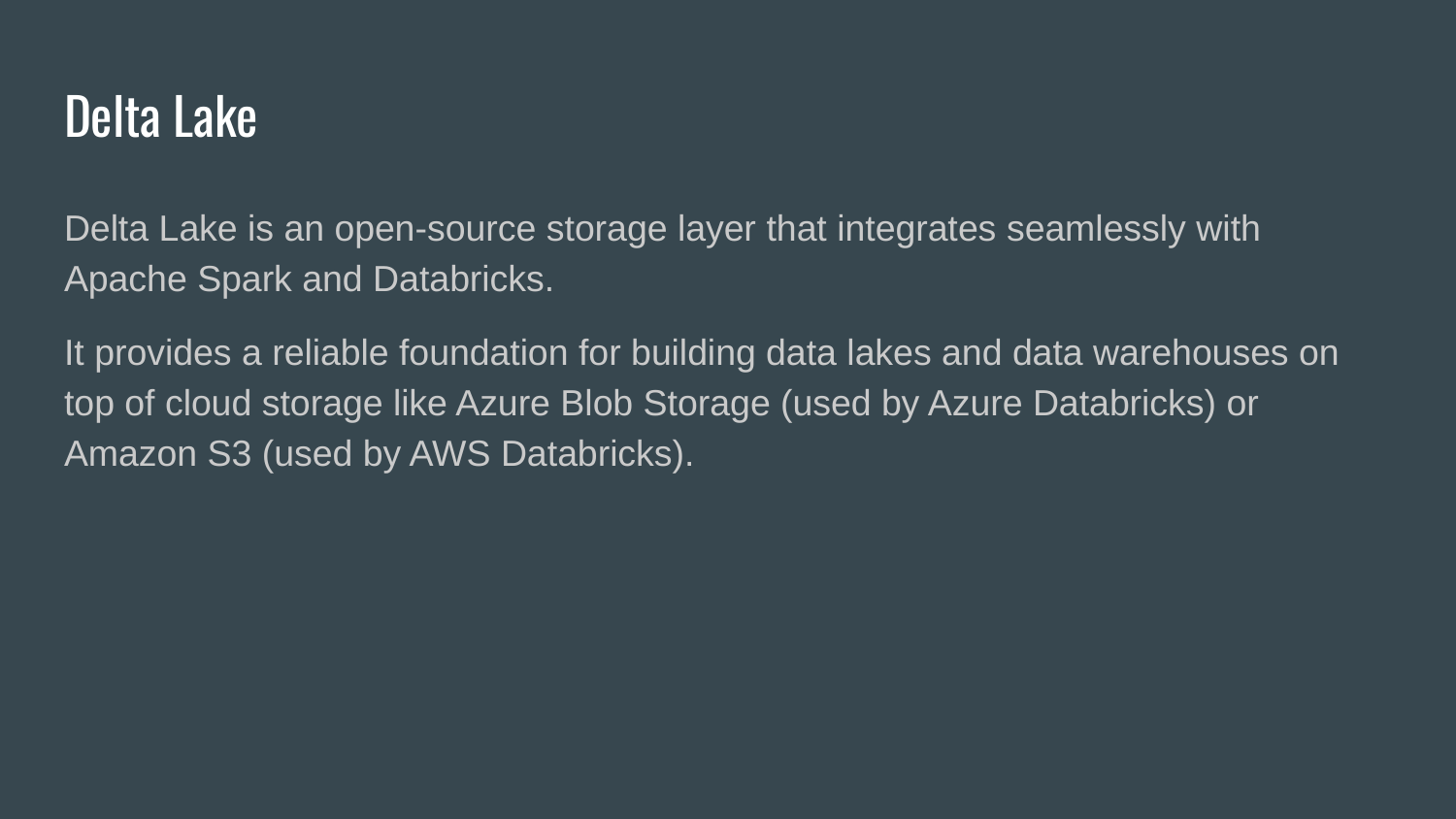

# Delta Lake
Delta Lake is an open-source storage layer that integrates seamlessly with Apache Spark and Databricks.
It provides a reliable foundation for building data lakes and data warehouses on top of cloud storage like Azure Blob Storage (used by Azure Databricks) or Amazon S3 (used by AWS Databricks).